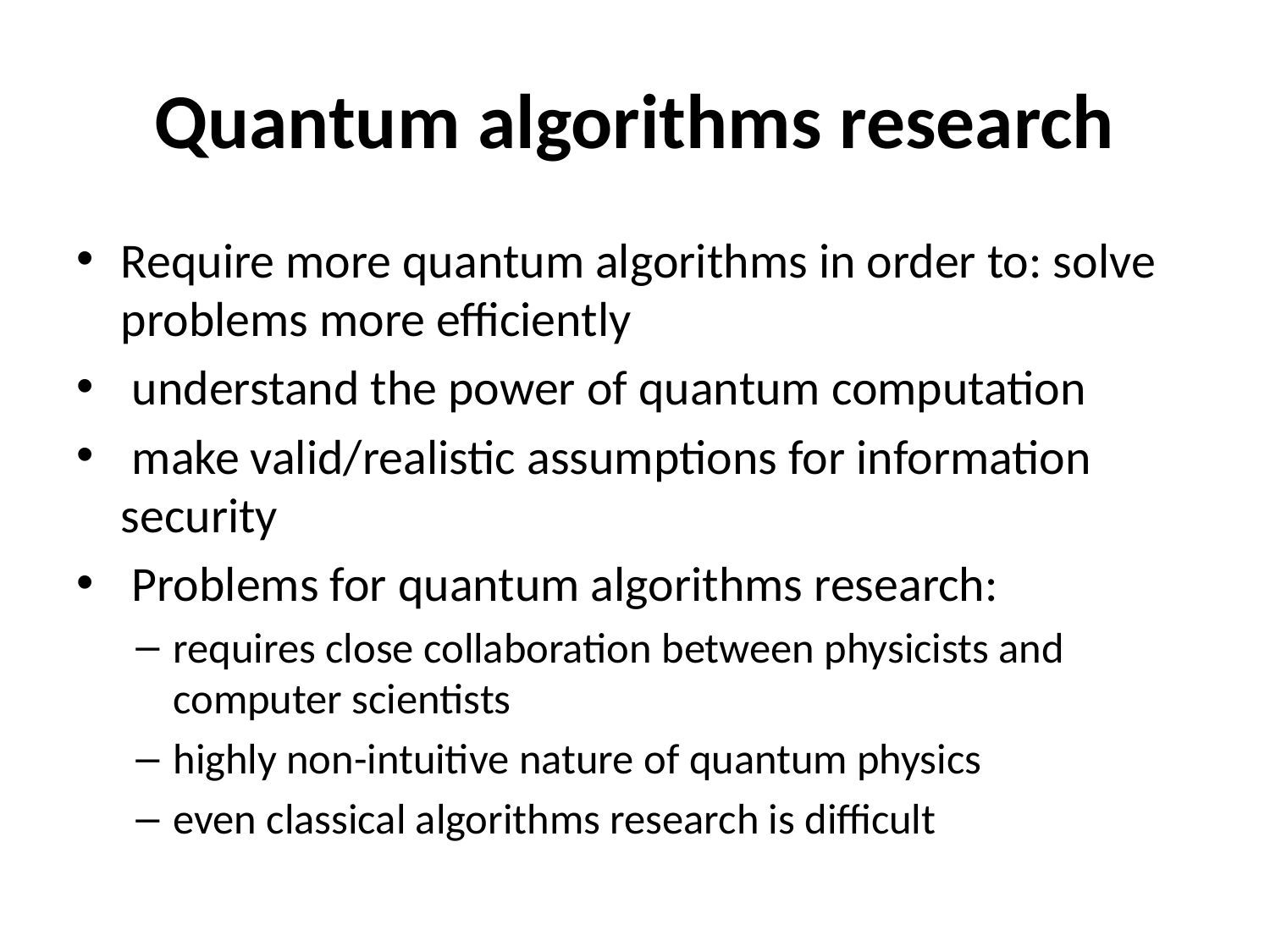

# Quantum algorithms research
Require more quantum algorithms in order to: solve problems more efficiently
 understand the power of quantum computation
 make valid/realistic assumptions for information security
 Problems for quantum algorithms research:
requires close collaboration between physicists and computer scientists
highly non-intuitive nature of quantum physics
even classical algorithms research is difficult